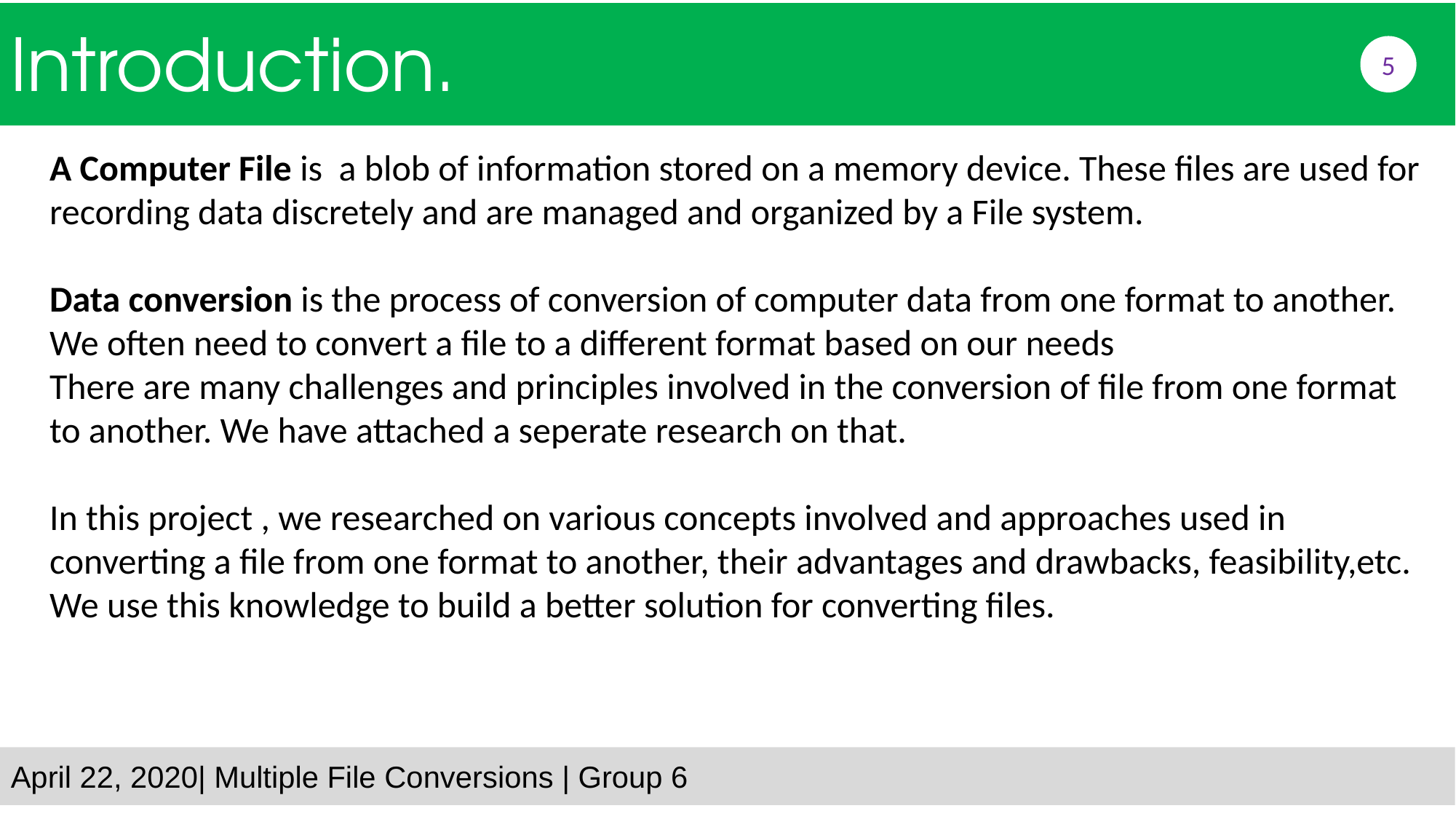

Introduction.
5
A Computer File is  a blob of information stored on a memory device. These files are used for recording data discretely and are managed and organized by a File system.

Data conversion is the process of conversion of computer data from one format to another. We often need to convert a file to a different format based on our needs
There are many challenges and principles involved in the conversion of file from one format to another. We have attached a seperate research on that.

In this project , we researched on various concepts involved and approaches used in converting a file from one format to another, their advantages and drawbacks, feasibility,etc. We use this knowledge to build a better solution for converting files.

April 22, 2020| Multiple File Conversions | Group 6